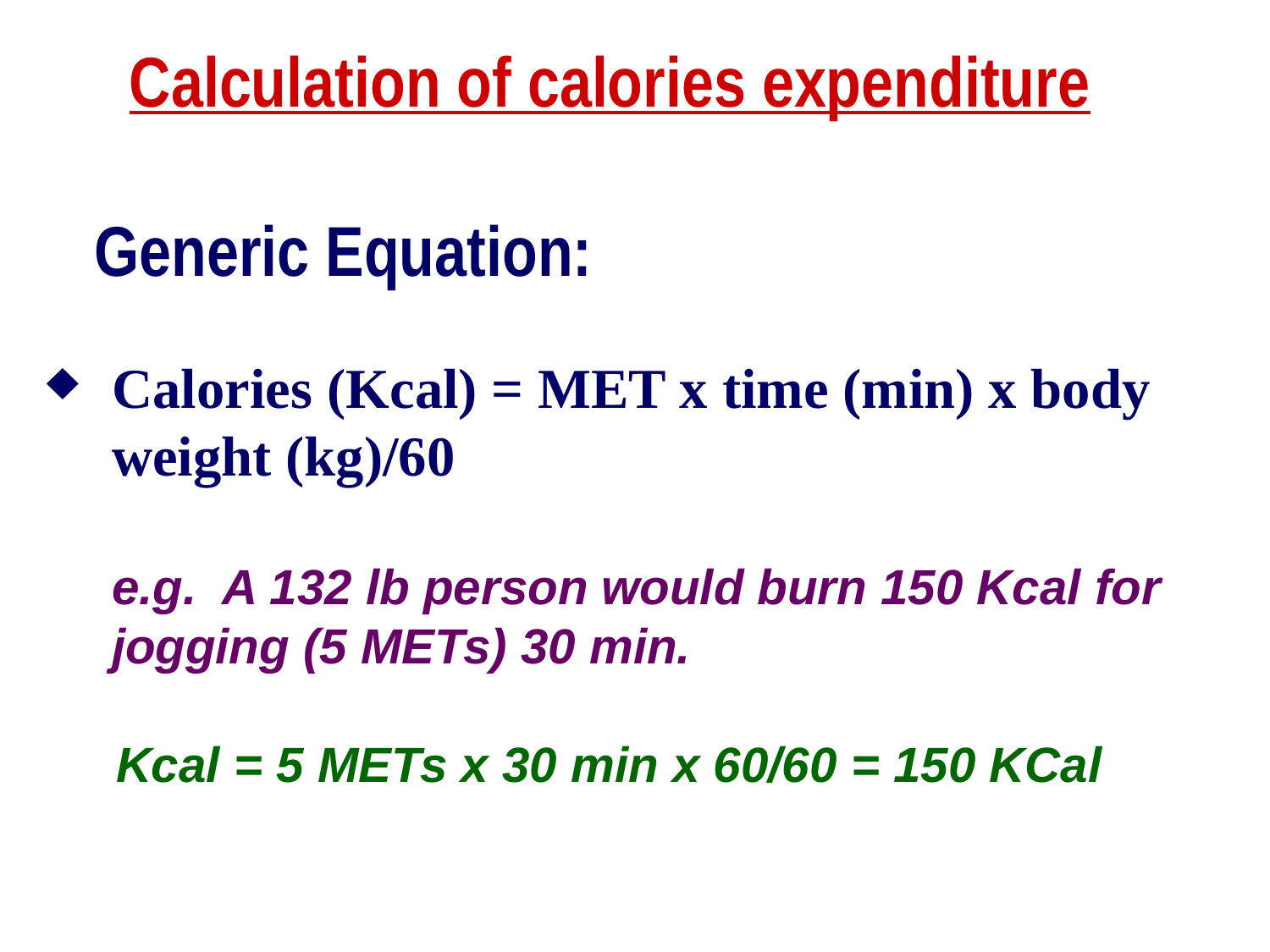

# Calculation of calories expenditure
Generic Equation:
Calories (Kcal) = MET x time (min) x body weight (kg)/60

	e.g.  A 132 lb person would burn 150 Kcal for jogging (5 METs) 30 min.

     Kcal = 5 METs x 30 min x 60/60 = 150 KCal